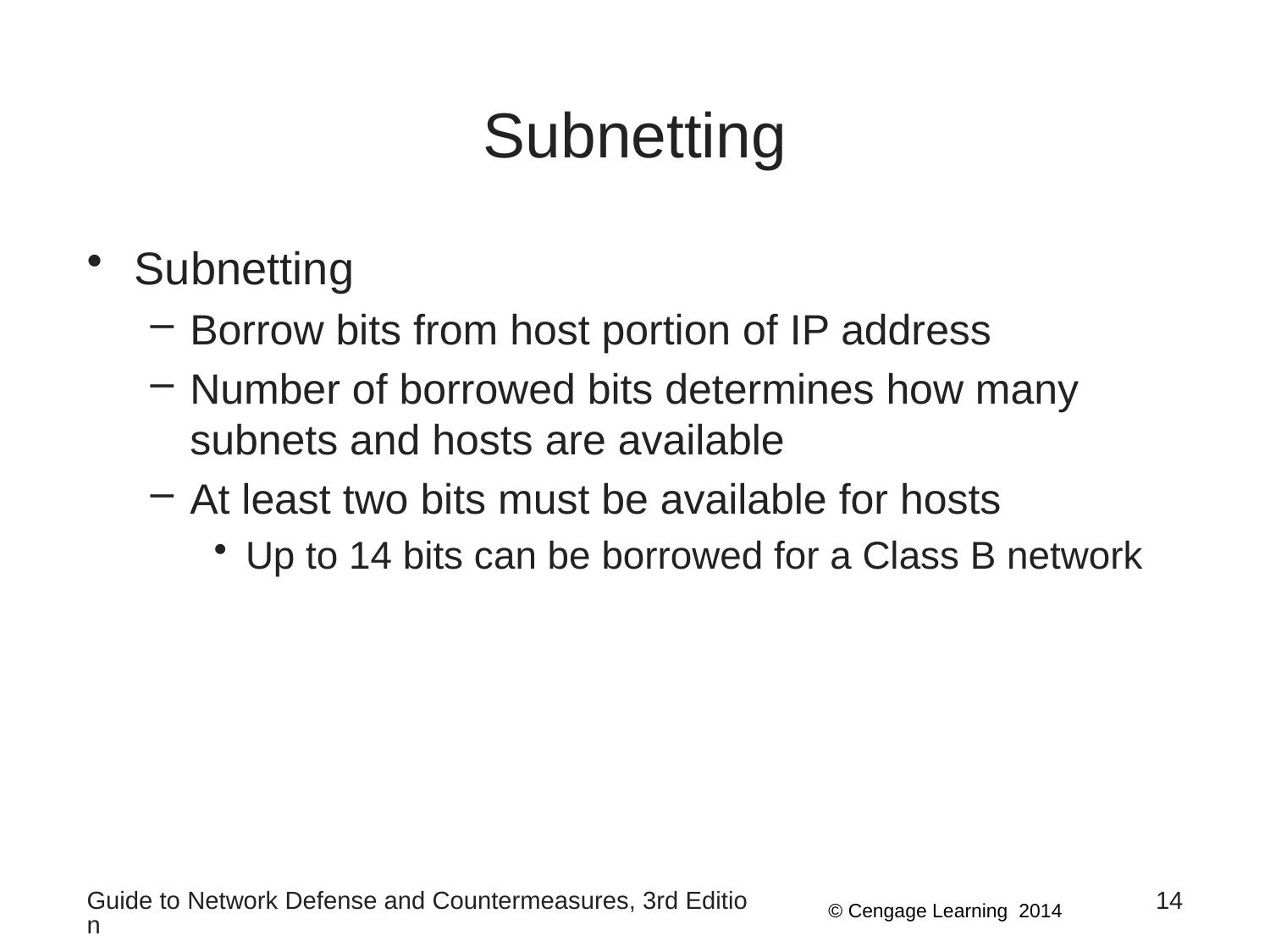

# Subnetting
Subnetting
Borrow bits from host portion of IP address
Number of borrowed bits determines how many subnets and hosts are available
At least two bits must be available for hosts
Up to 14 bits can be borrowed for a Class B network
Guide to Network Defense and Countermeasures, 3rd Edition
14